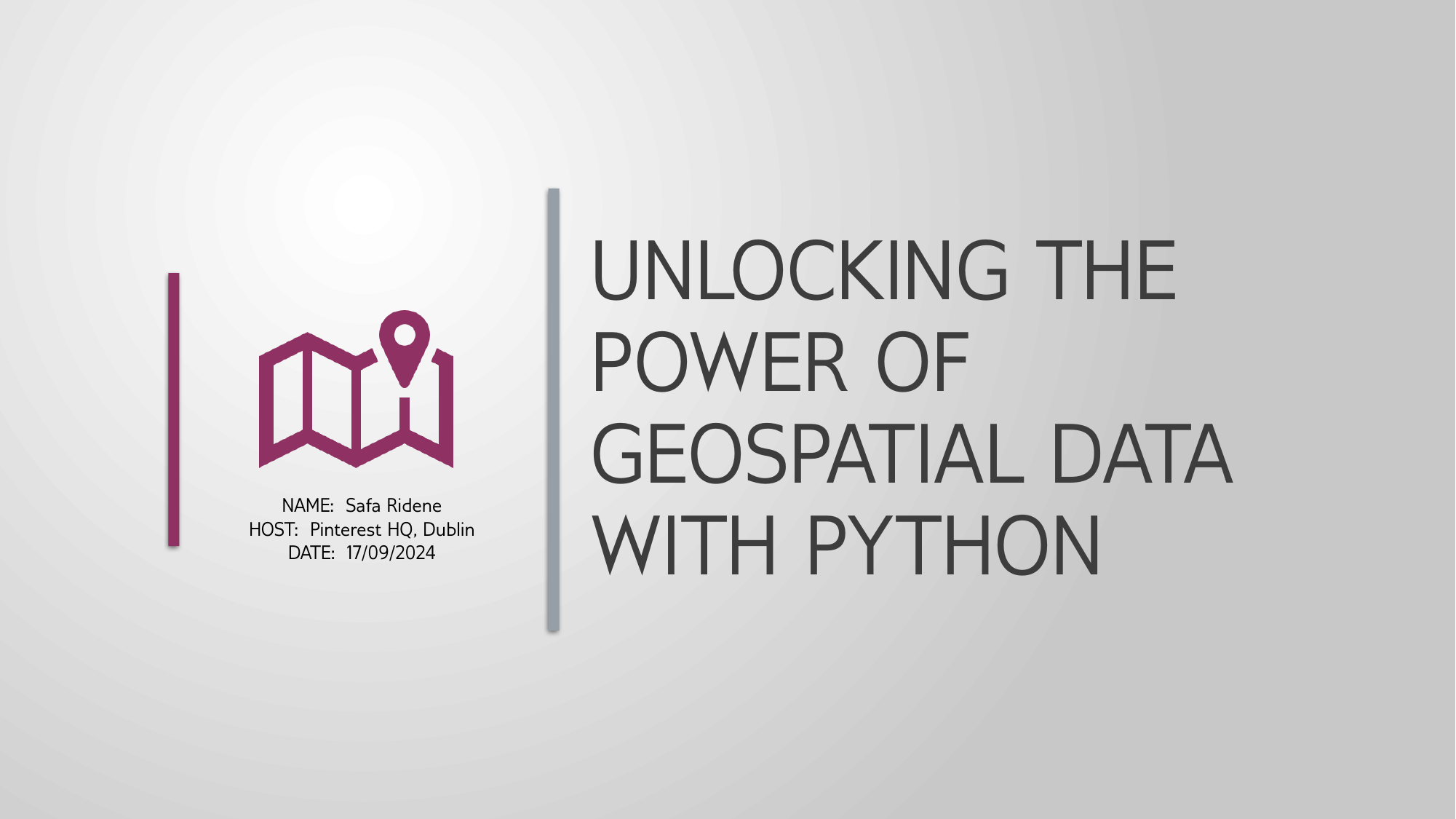

# Unlocking the Power of Geospatial Data with Python

NAME:  Safa Ridene
HOST:  Pinterest HQ, Dublin
DATE:  17/09/2024